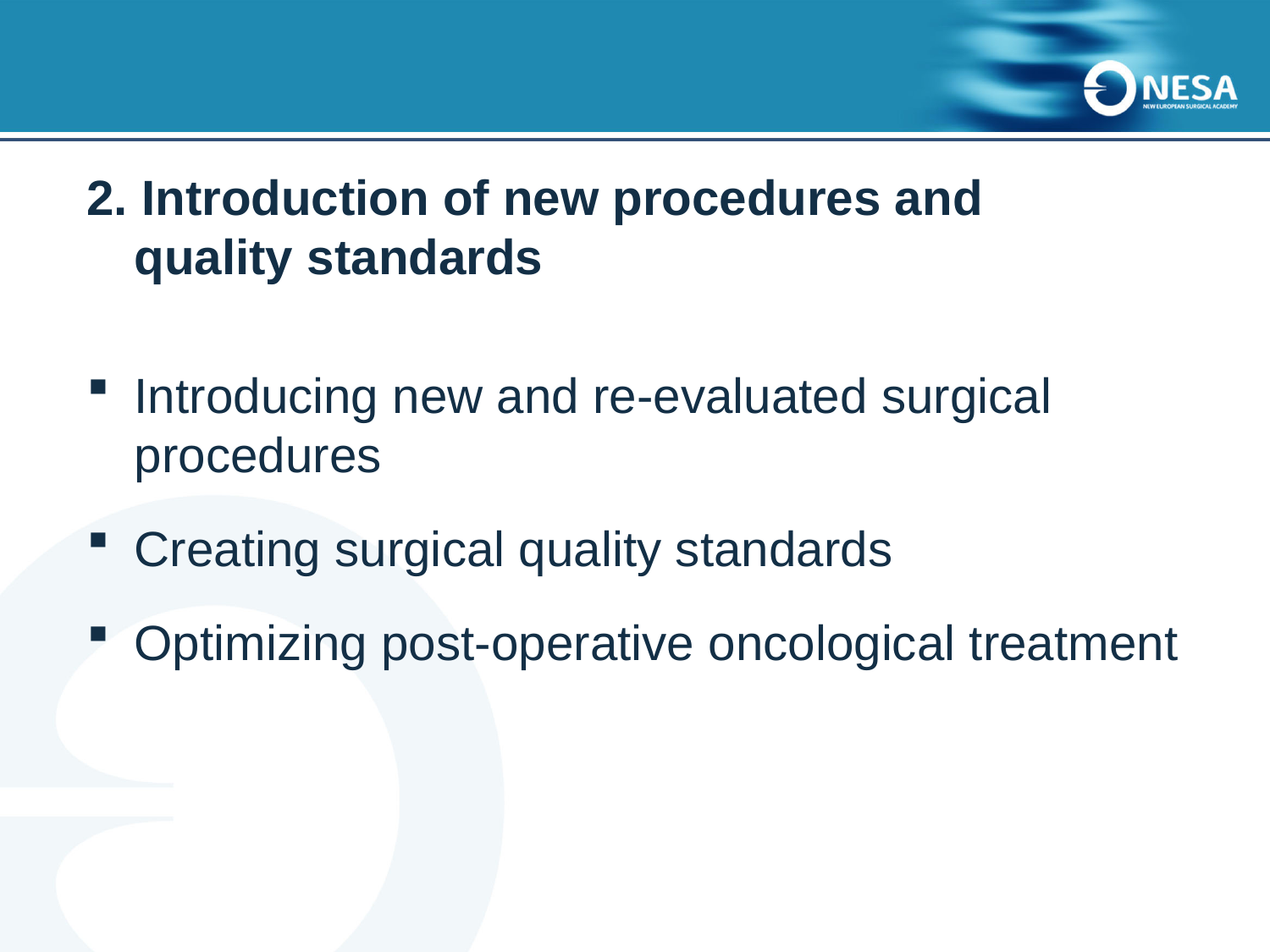

2. Introduction of new procedures and
quality standards

Introducing new and re-evaluated surgical procedures
Creating surgical quality standards
Optimizing post-operative oncological treatment